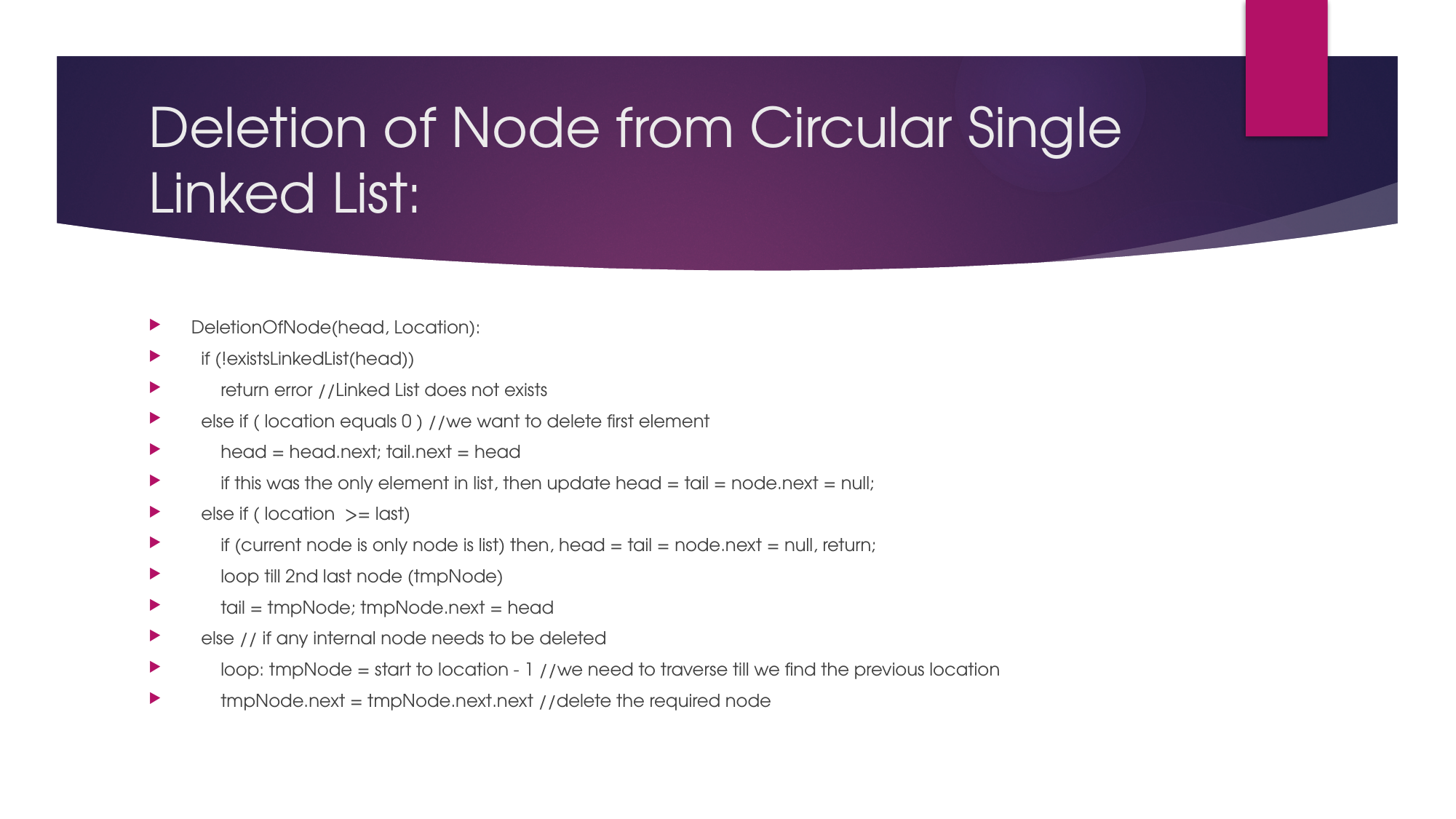

# Deletion of Node from Circular Single Linked List:
DeletionOfNode(head, Location):
  if (!existsLinkedList(head))
      return error //Linked List does not exists
  else if ( location equals 0 ) //we want to delete first element
      head = head.next; tail.next = head
      if this was the only element in list, then update head = tail = node.next = null;
  else if ( location  >= last)
      if (current node is only node is list) then, head = tail = node.next = null, return;
      loop till 2nd last node (tmpNode)
      tail = tmpNode; tmpNode.next = head
  else // if any internal node needs to be deleted
      loop: tmpNode = start to location - 1 //we need to traverse till we find the previous location
      tmpNode.next = tmpNode.next.next //delete the required node